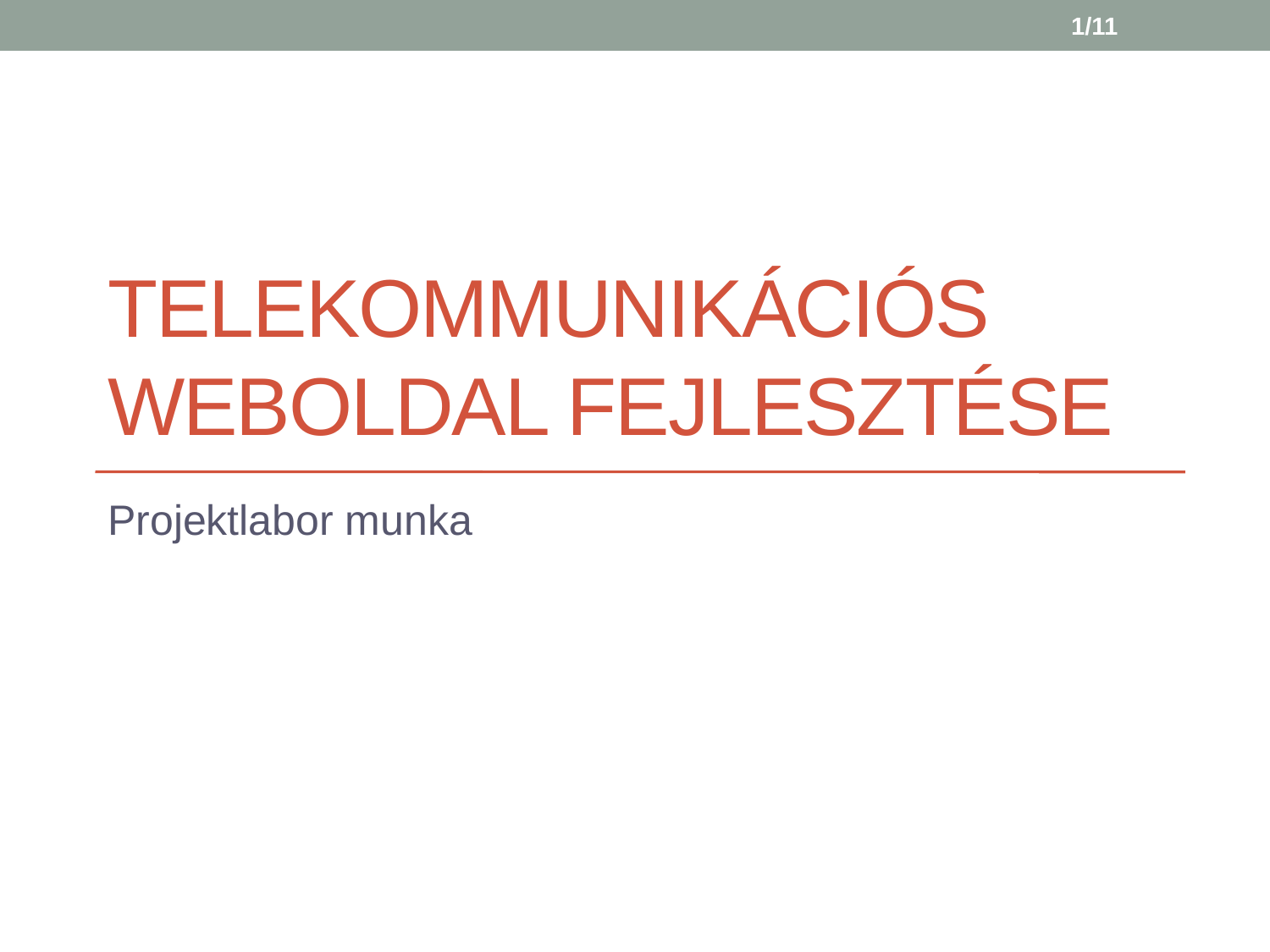

1/11
# Telekommunikációs weboldal fejlesztése
Projektlabor munka